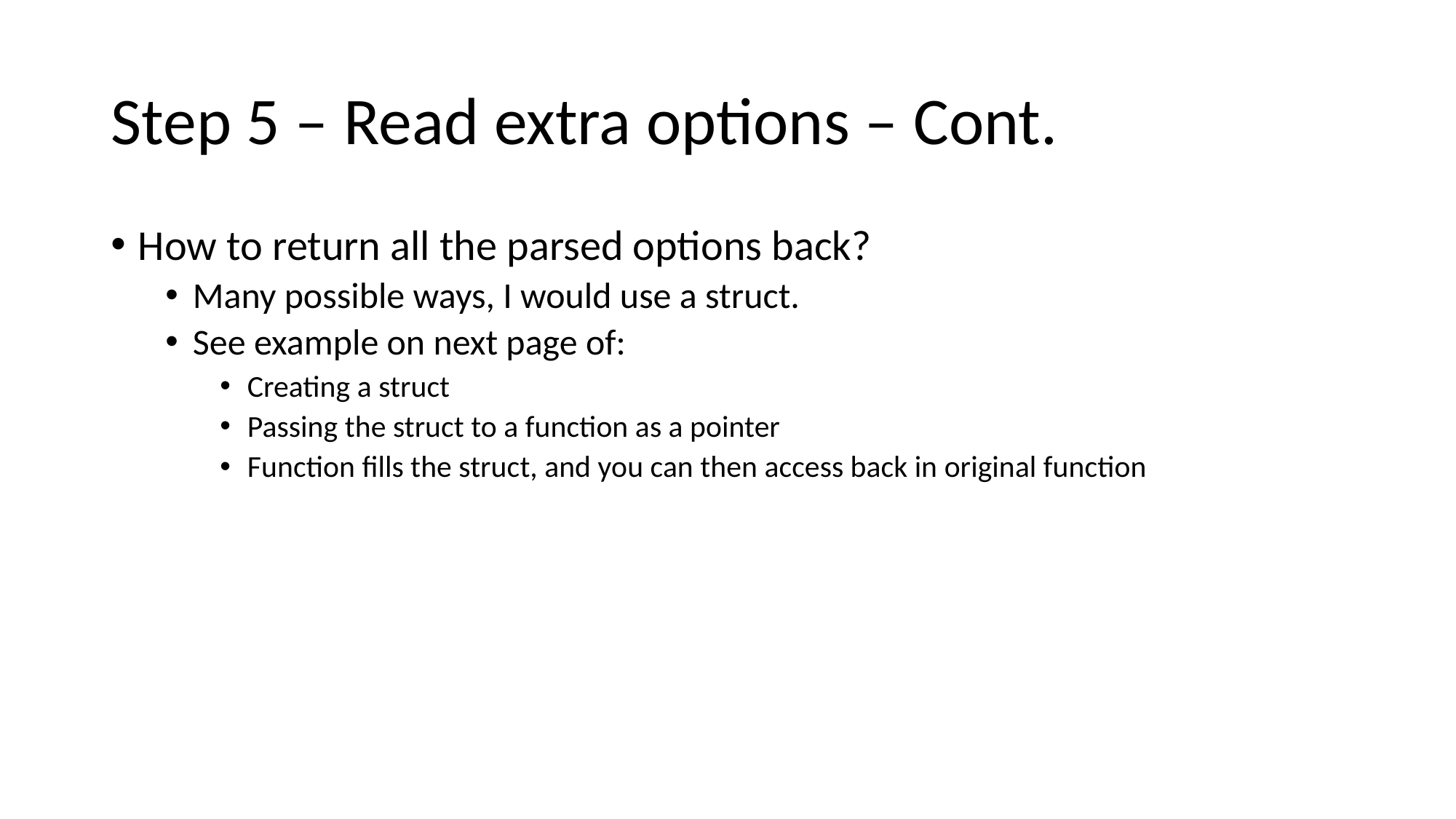

# Step 5 – Read extra options – Cont.
How to return all the parsed options back?
Many possible ways, I would use a struct.
See example on next page of:
Creating a struct
Passing the struct to a function as a pointer
Function fills the struct, and you can then access back in original function